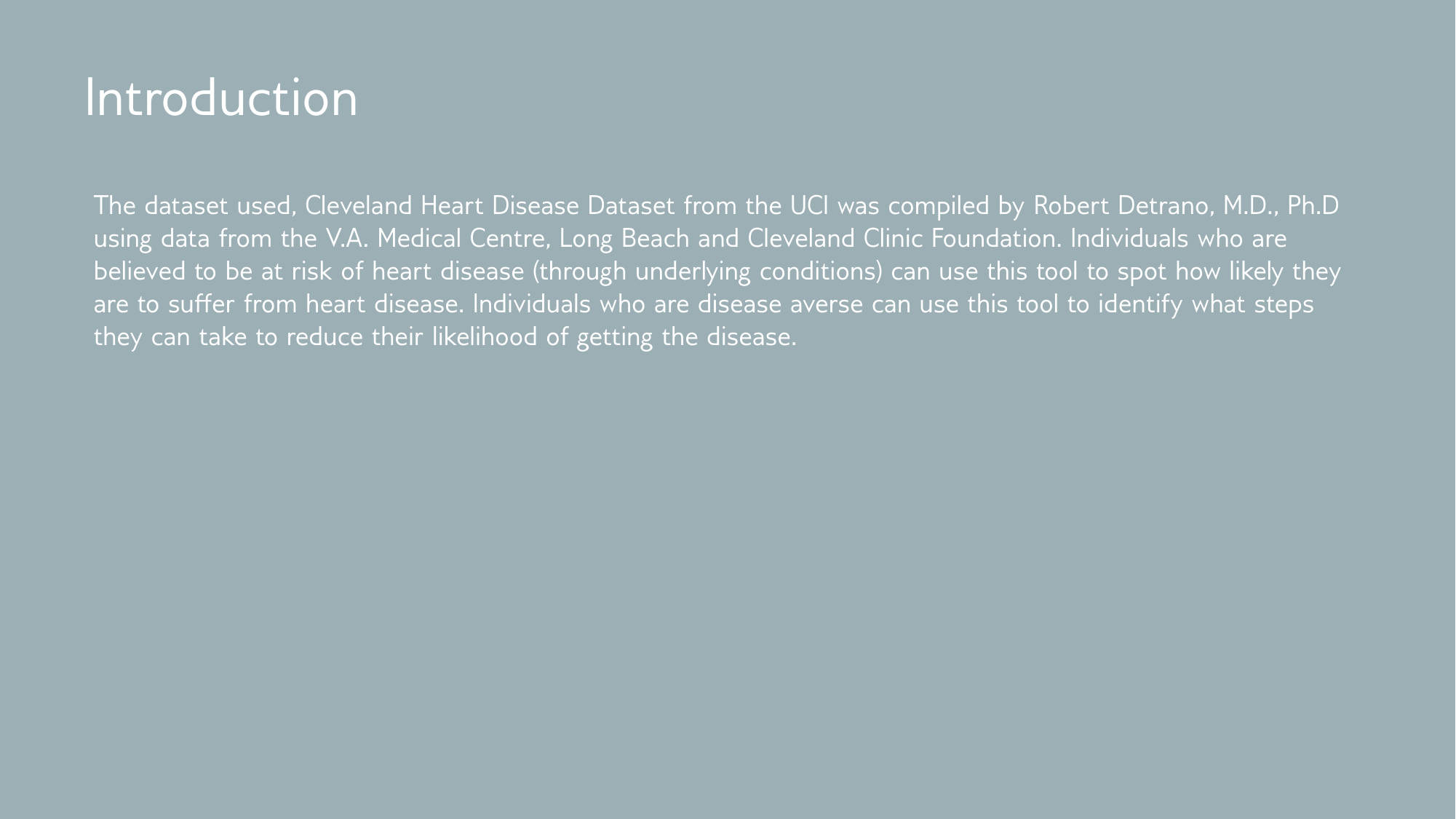

Introduction
The dataset used, Cleveland Heart Disease Dataset from the UCI was compiled by Robert Detrano, M.D., Ph.D using data from the V.A. Medical Centre, Long Beach and Cleveland Clinic Foundation. Individuals who are believed to be at risk of heart disease (through underlying conditions) can use this tool to spot how likely they are to suffer from heart disease. Individuals who are disease averse can use this tool to identify what steps they can take to reduce their likelihood of getting the disease.